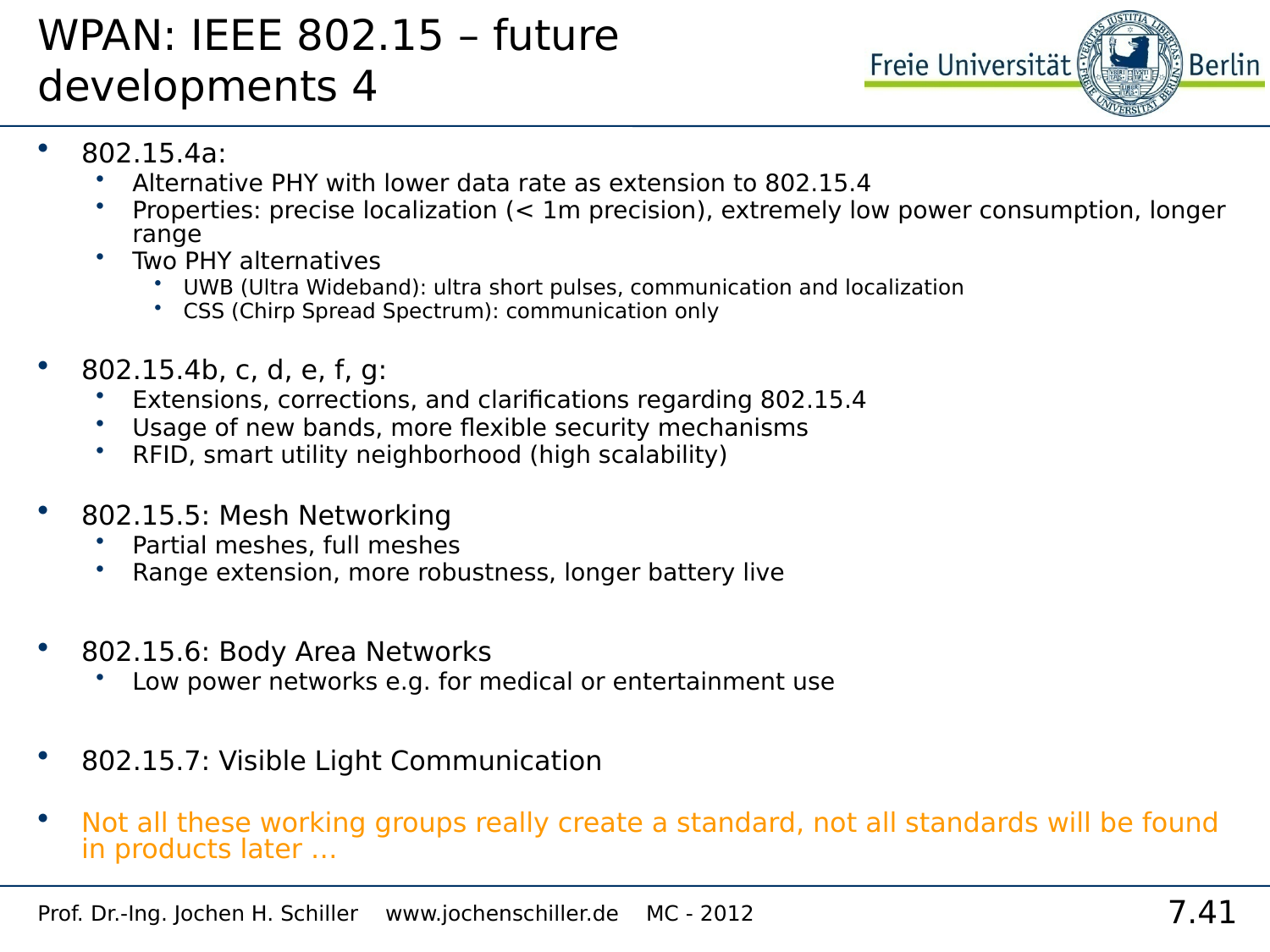

# WPAN: IEEE 802.15 – future developments 4
802.15.4a:
Alternative PHY with lower data rate as extension to 802.15.4
Properties: precise localization (< 1m precision), extremely low power consumption, longer range
Two PHY alternatives
UWB (Ultra Wideband): ultra short pulses, communication and localization
CSS (Chirp Spread Spectrum): communication only

802.15.4b, c, d, e, f, g:
Extensions, corrections, and clarifications regarding 802.15.4
Usage of new bands, more flexible security mechanisms
RFID, smart utility neighborhood (high scalability)

802.15.5: Mesh Networking
Partial meshes, full meshes
Range extension, more robustness, longer battery live

802.15.6: Body Area Networks
Low power networks e.g. for medical or entertainment use

802.15.7: Visible Light Communication

Not all these working groups really create a standard, not all standards will be found in products later …
Prof. Dr.-Ing. Jochen H. Schiller    www.jochenschiller.de    MC - 2012